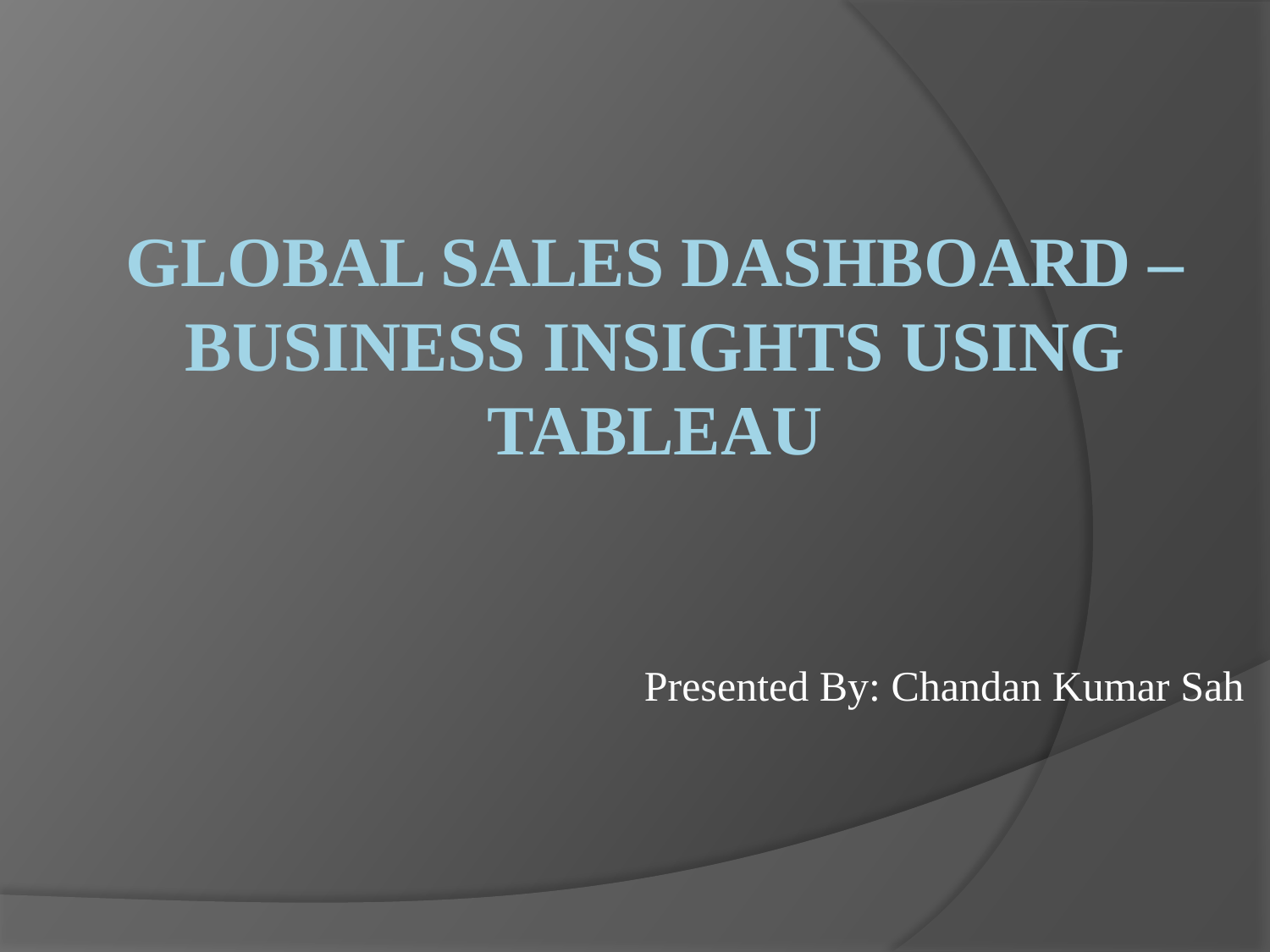

# Global Sales Dashboard – Business Insights Using Tableau
Presented By: Chandan Kumar Sah